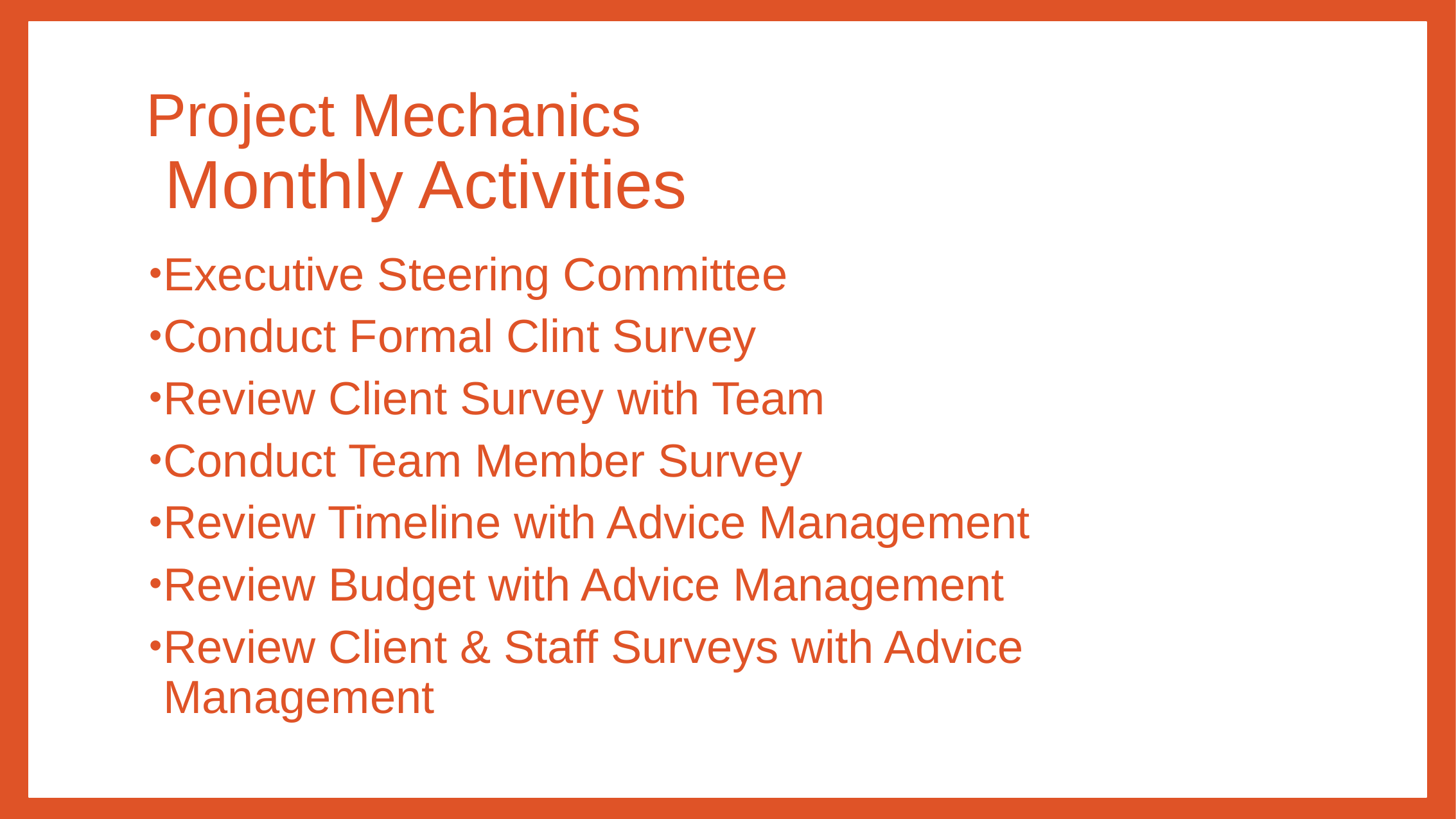

# Project Mechanics Monthly Activities
Executive Steering Committee
Conduct Formal Clint Survey
Review Client Survey with Team
Conduct Team Member Survey
Review Timeline with Advice Management
Review Budget with Advice Management
Review Client & Staff Surveys with Advice Management